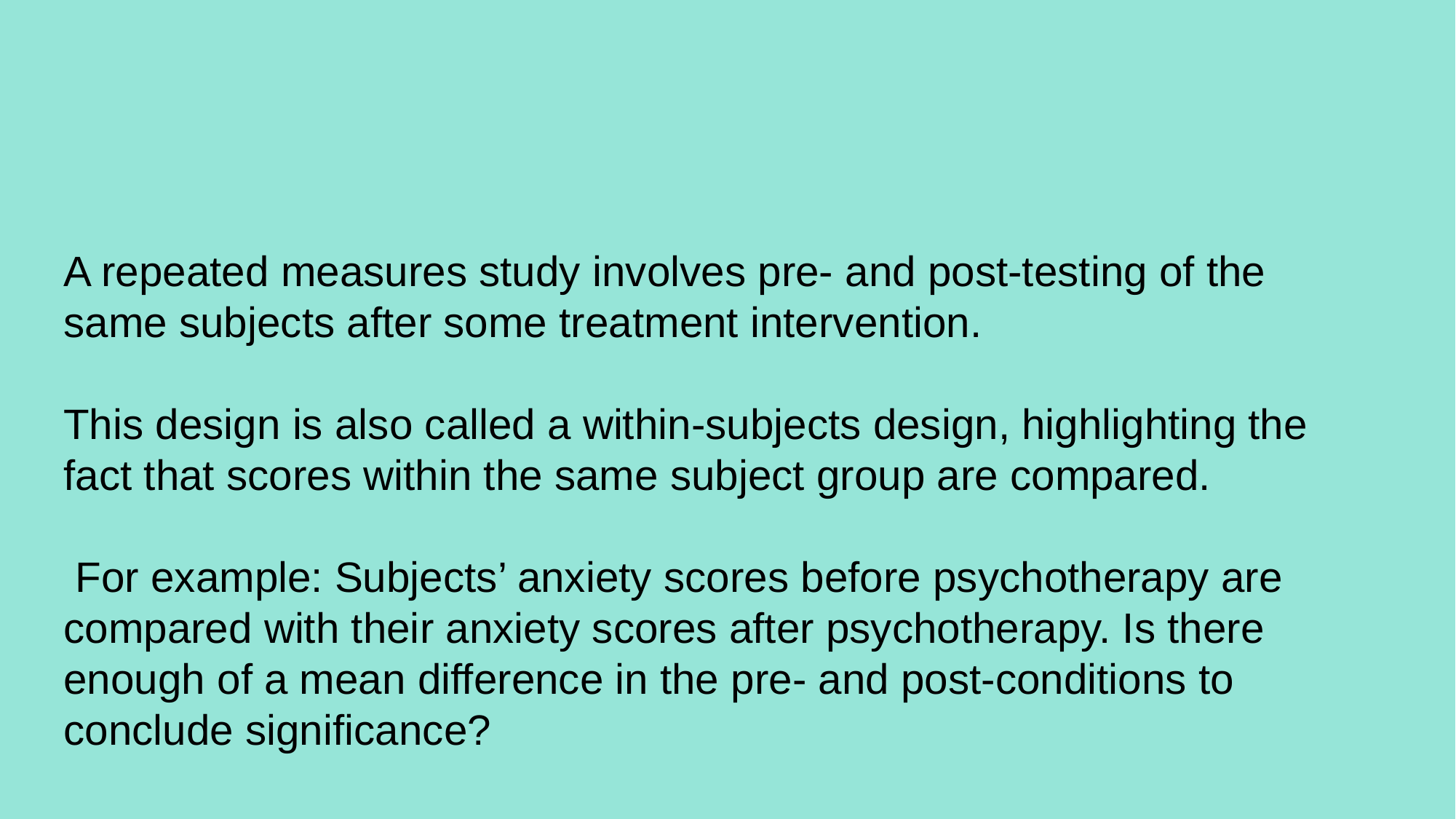

A repeated measures study involves pre- and post-testing of the same subjects after some treatment intervention.

This design is also called a within-subjects design, highlighting the fact that scores within the same subject group are compared.

 For example: Subjects’ anxiety scores before psychotherapy are compared with their anxiety scores after psychotherapy. Is there enough of a mean difference in the pre- and post-conditions to conclude significance?